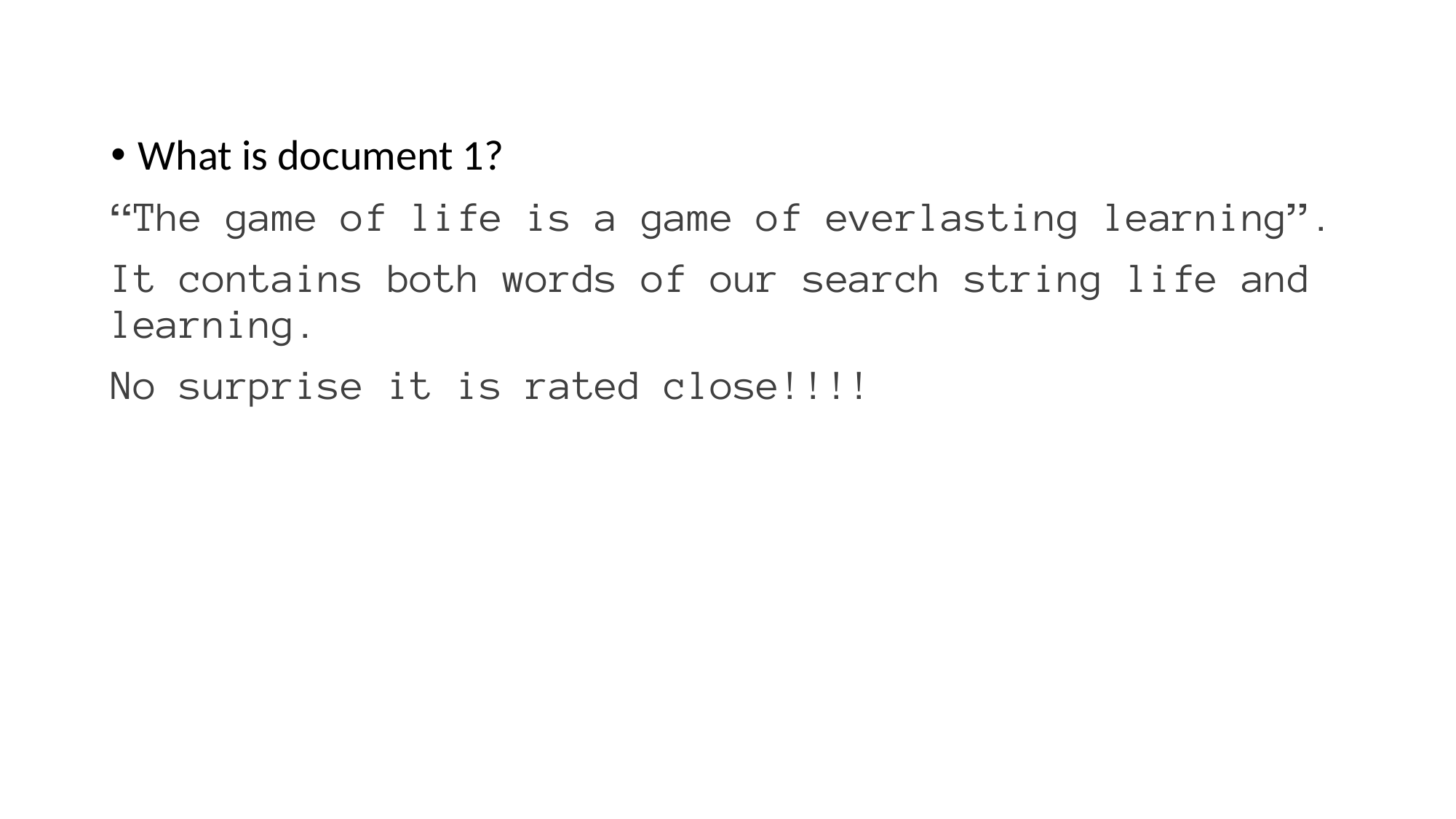

#
What is document 1?
“The game of life is a game of everlasting learning”.
It contains both words of our search string life and learning.
No surprise it is rated close!!!!